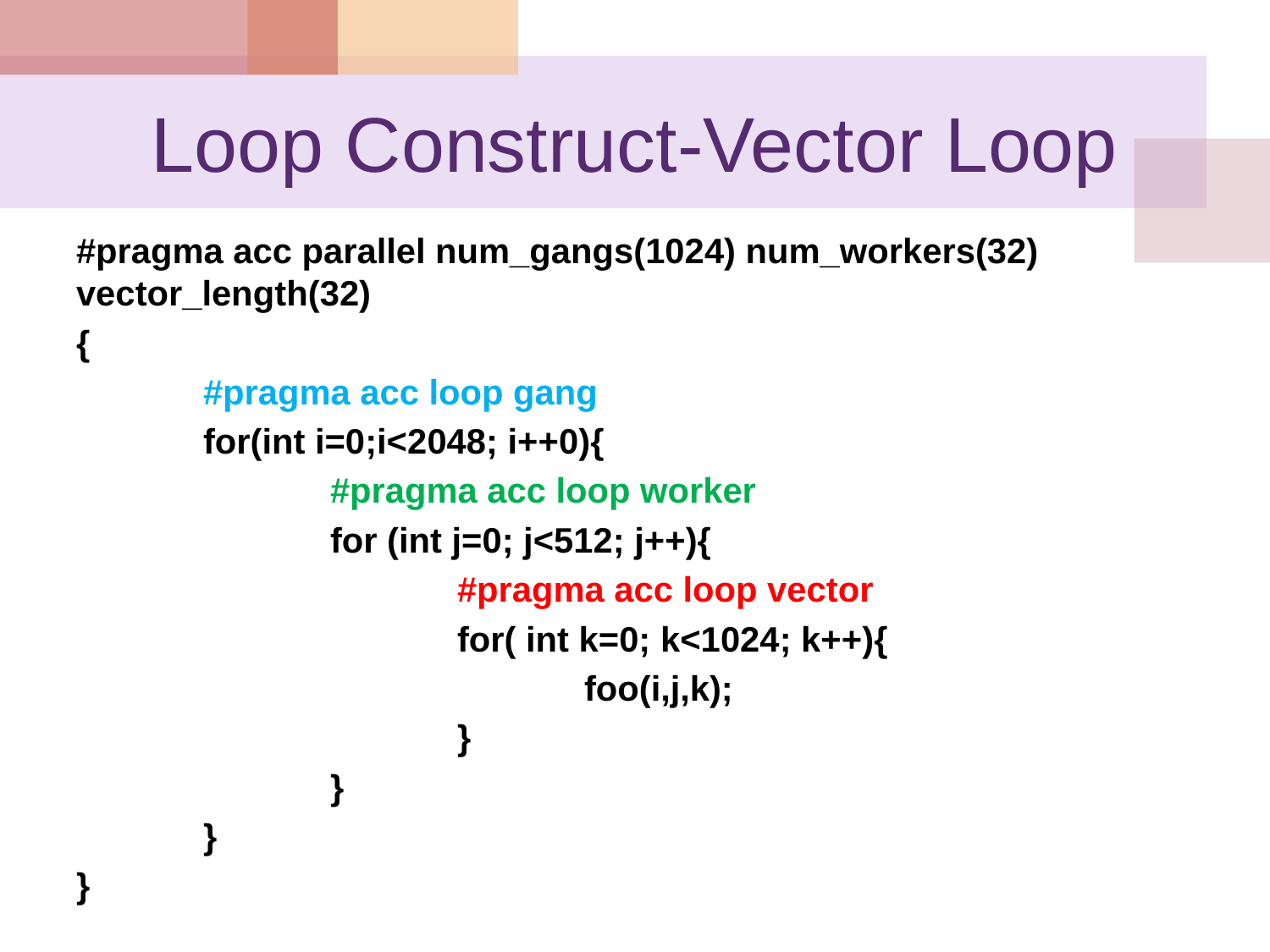

# Loop Construct-Vector Loop
#pragma acc parallel num_gangs(1024) num_workers(32) vector_length(32)
{
	#pragma acc loop gang
	for(int i=0;i<2048; i++0){
		#pragma acc loop worker
		for (int j=0; j<512; j++){
			#pragma acc loop vector
			for( int k=0; k<1024; k++){
				foo(i,j,k);
			}
		}
	}
}